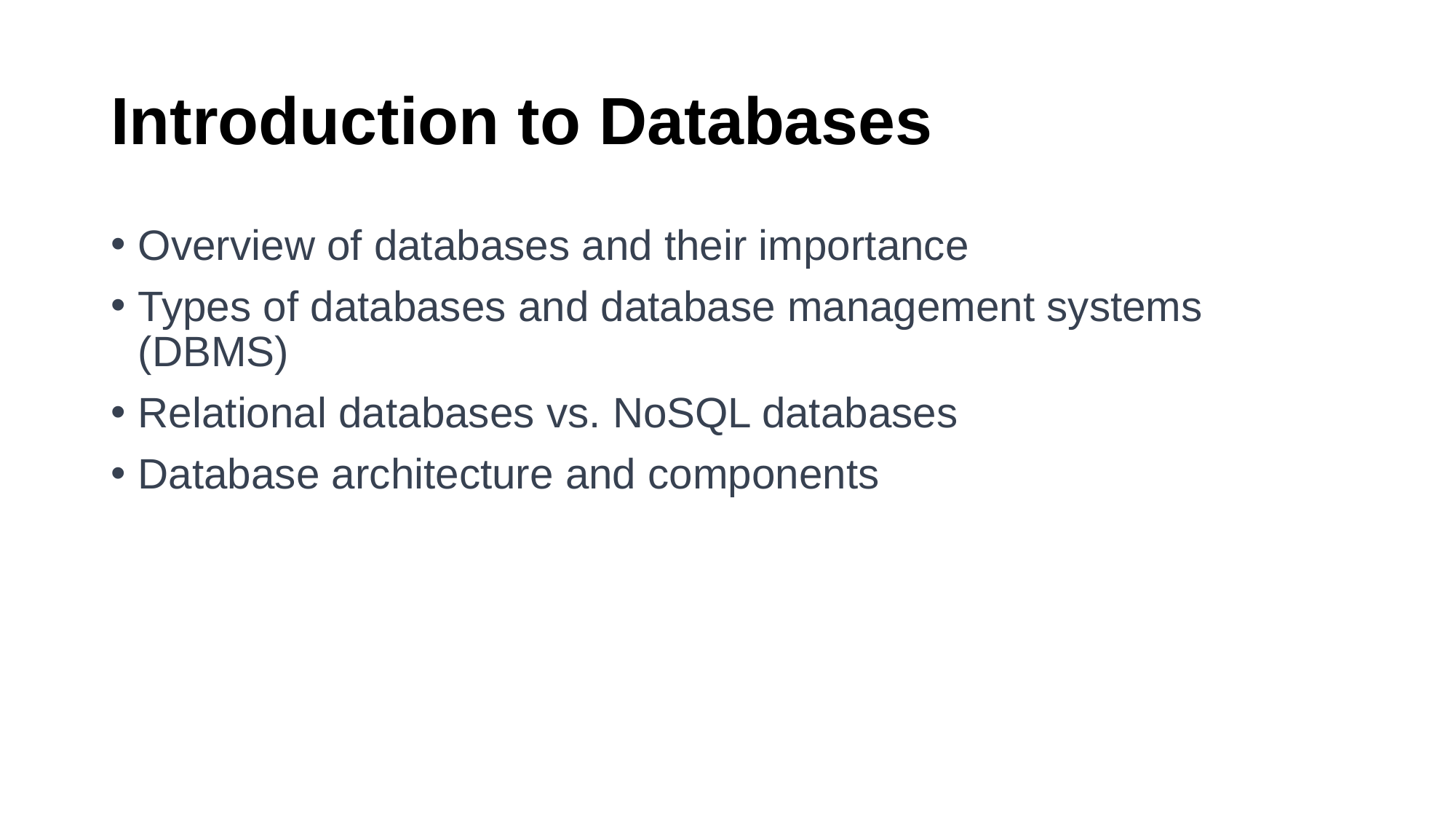

# Introduction to Databases
Overview of databases and their importance
Types of databases and database management systems (DBMS)
Relational databases vs. NoSQL databases
Database architecture and components